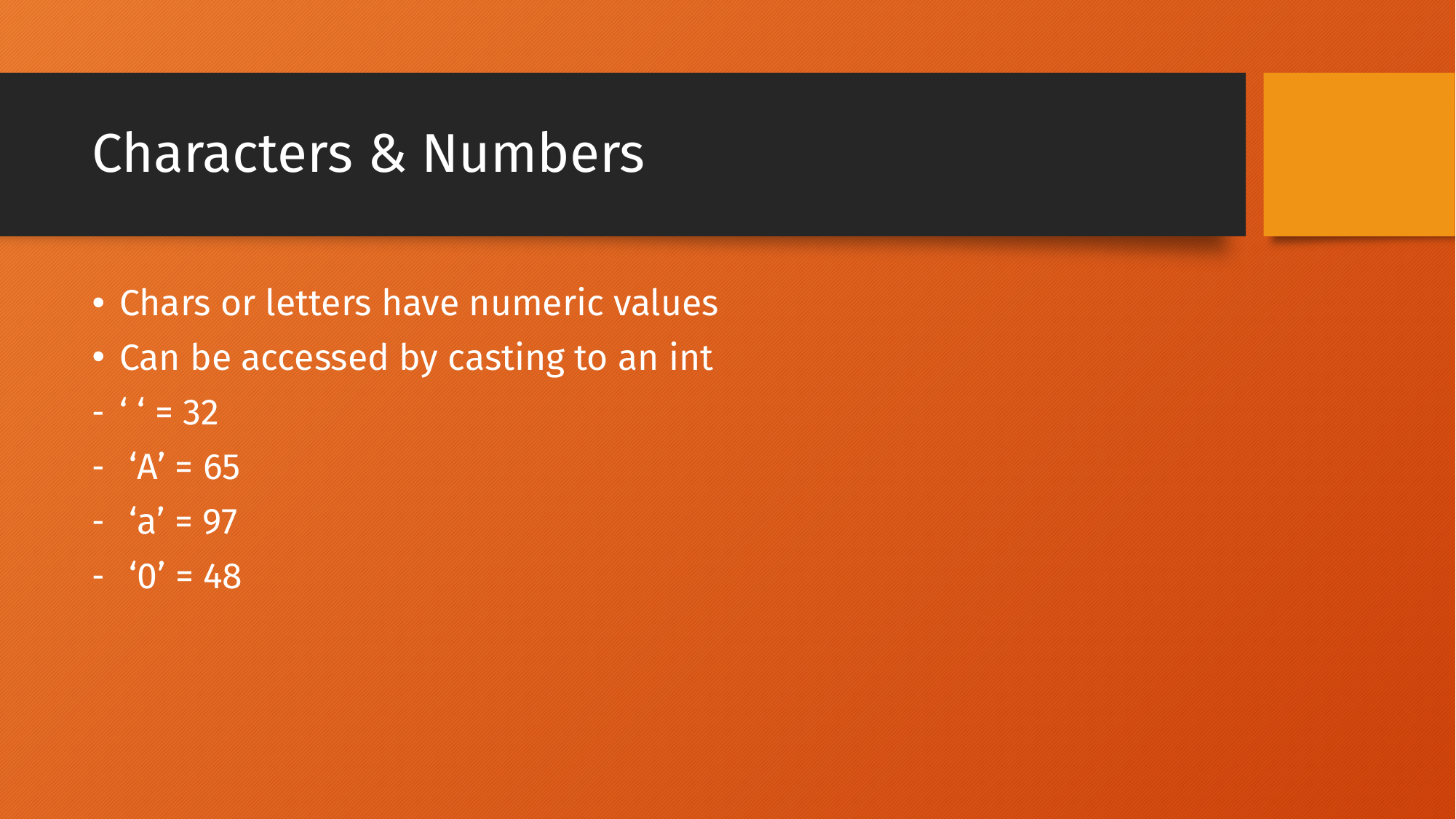

# Characters & Numbers
Chars or letters have numeric values
Can be accessed by casting to an int
‘ ‘ = 32
 ‘A’ = 65
 ‘a’ = 97
 ‘0’ = 48